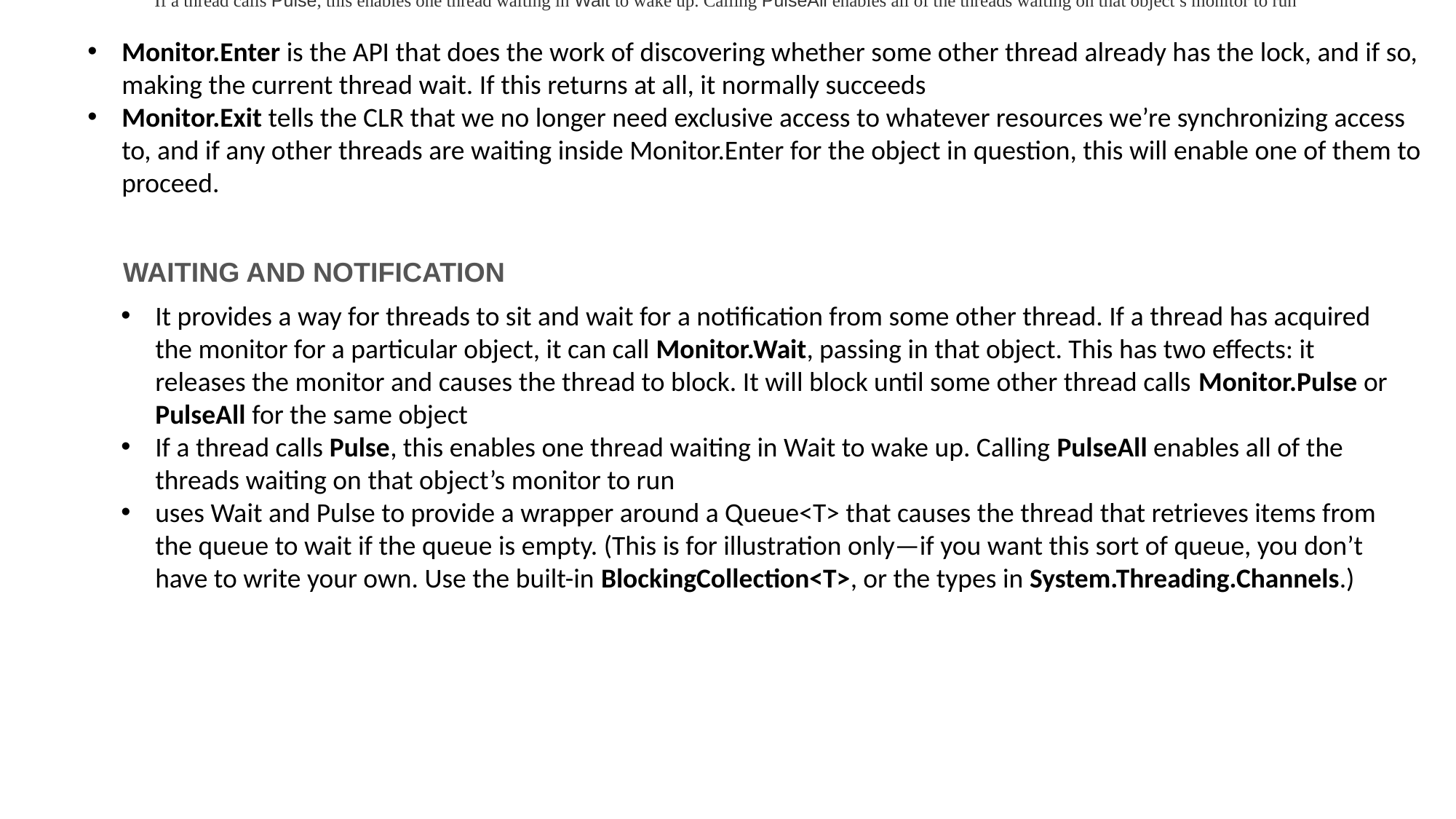

If a thread calls Pulse, this enables one thread waiting in Wait to wake up. Calling PulseAll enables all of the threads waiting on that object’s monitor to run
Monitor.Enter is the API that does the work of discovering whether some other thread already has the lock, and if so, making the current thread wait. If this returns at all, it normally succeeds
Monitor.Exit tells the CLR that we no longer need exclusive access to whatever resources we’re synchronizing access to, and if any other threads are waiting inside Monitor.Enter for the object in question, this will enable one of them to proceed.

WAITING AND NOTIFICATION
It provides a way for threads to sit and wait for a notification from some other thread. If a thread has acquired the monitor for a particular object, it can call Monitor.Wait, passing in that object. This has two effects: it releases the monitor and causes the thread to block. It will block until some other thread calls Monitor.Pulse or PulseAll for the same object
If a thread calls Pulse, this enables one thread waiting in Wait to wake up. Calling PulseAll enables all of the threads waiting on that object’s monitor to run
uses Wait and Pulse to provide a wrapper around a Queue<T> that causes the thread that retrieves items from the queue to wait if the queue is empty. (This is for illustration only—if you want this sort of queue, you don’t have to write your own. Use the built-in BlockingCollection<T>, or the types in System.Threading.Channels.)